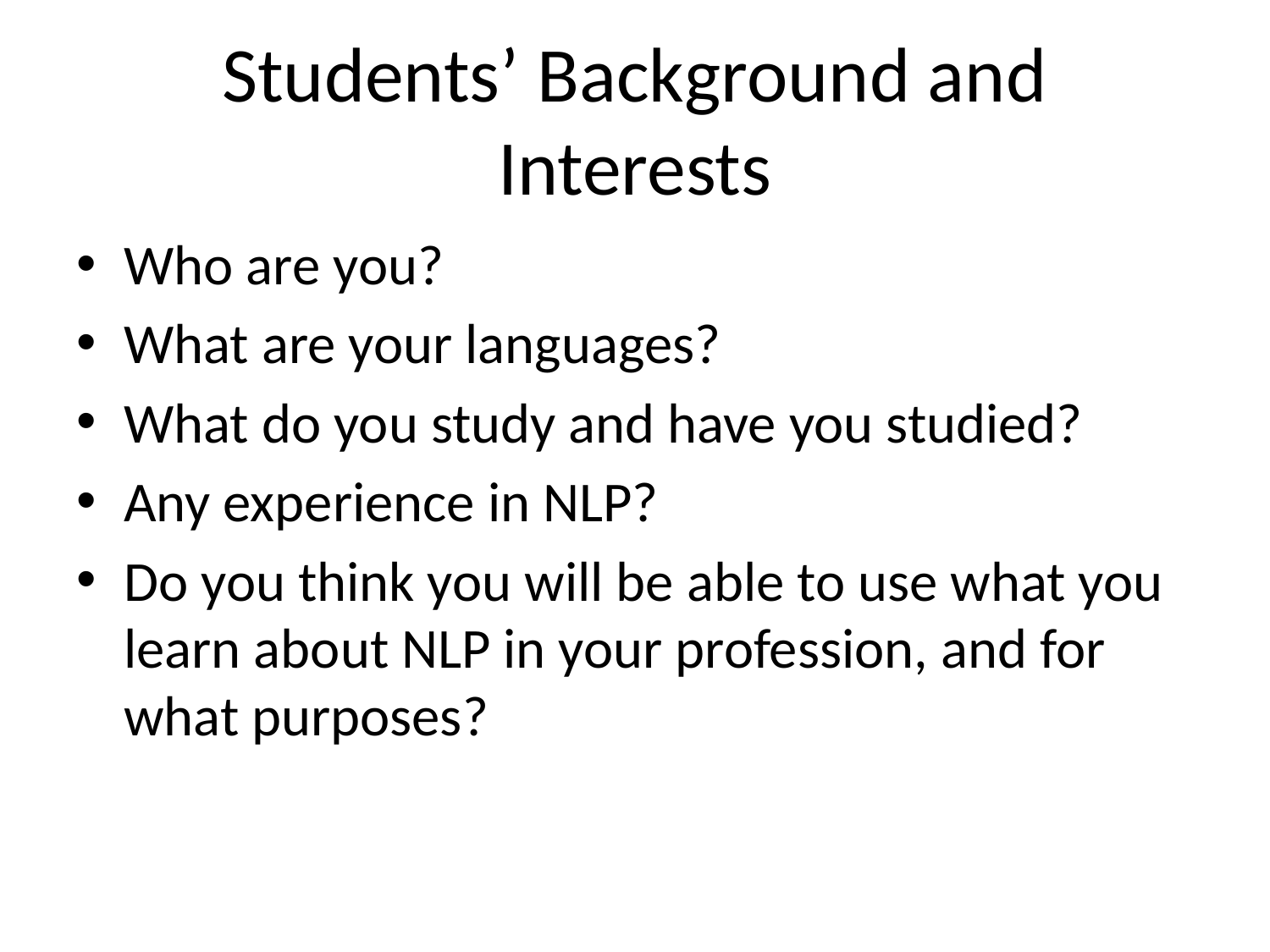

# Students’ Background and Interests
Who are you?
What are your languages?
What do you study and have you studied?
Any experience in NLP?
Do you think you will be able to use what you learn about NLP in your profession, and for what purposes?